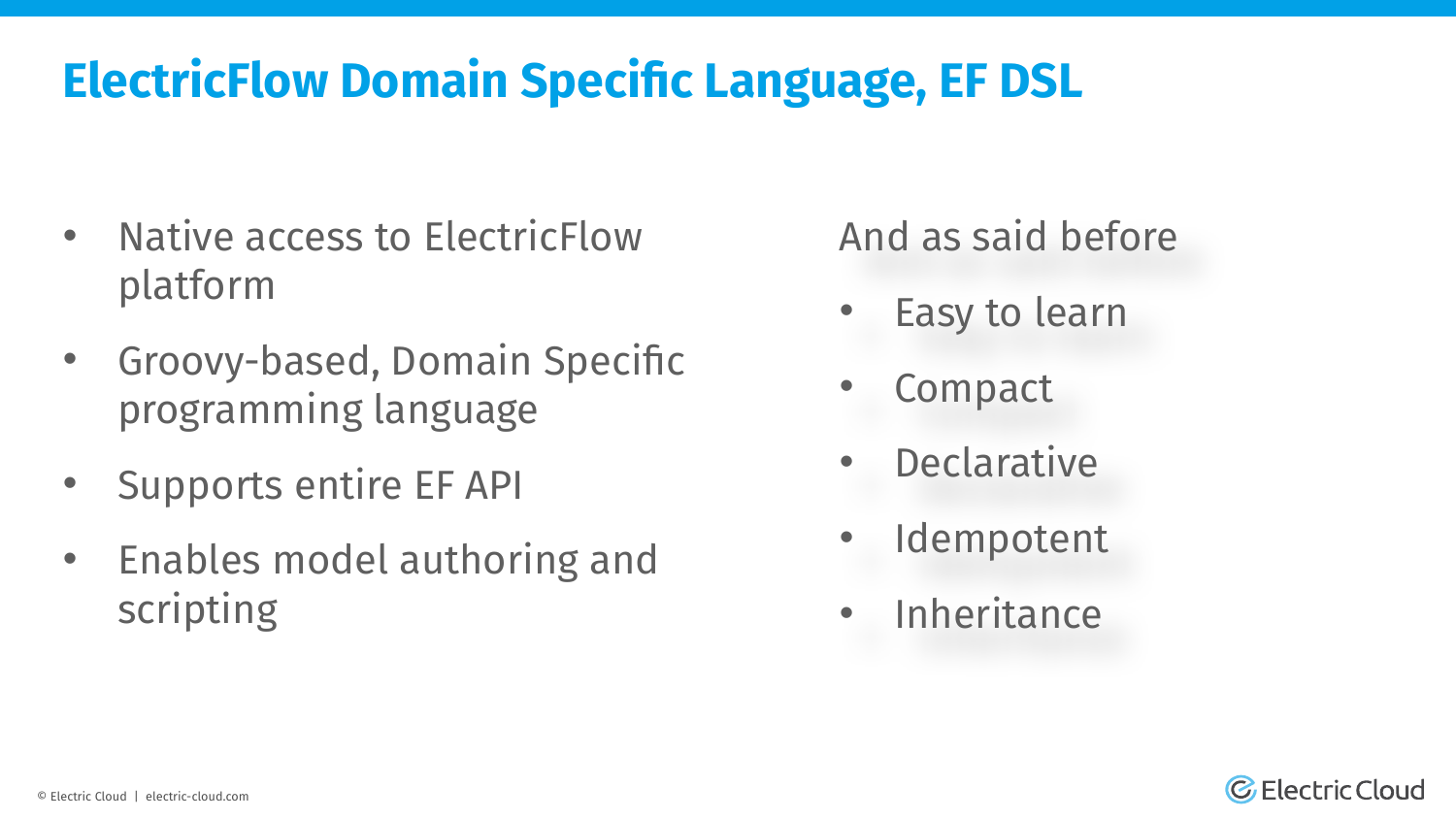

# ElectricFlow Domain Specific Language, EF DSL
Native access to ElectricFlow platform
Groovy-based, Domain Specific programming language
Supports entire EF API
Enables model authoring and scripting
And as said before
Easy to learn
Compact
Declarative
Idempotent
Inheritance